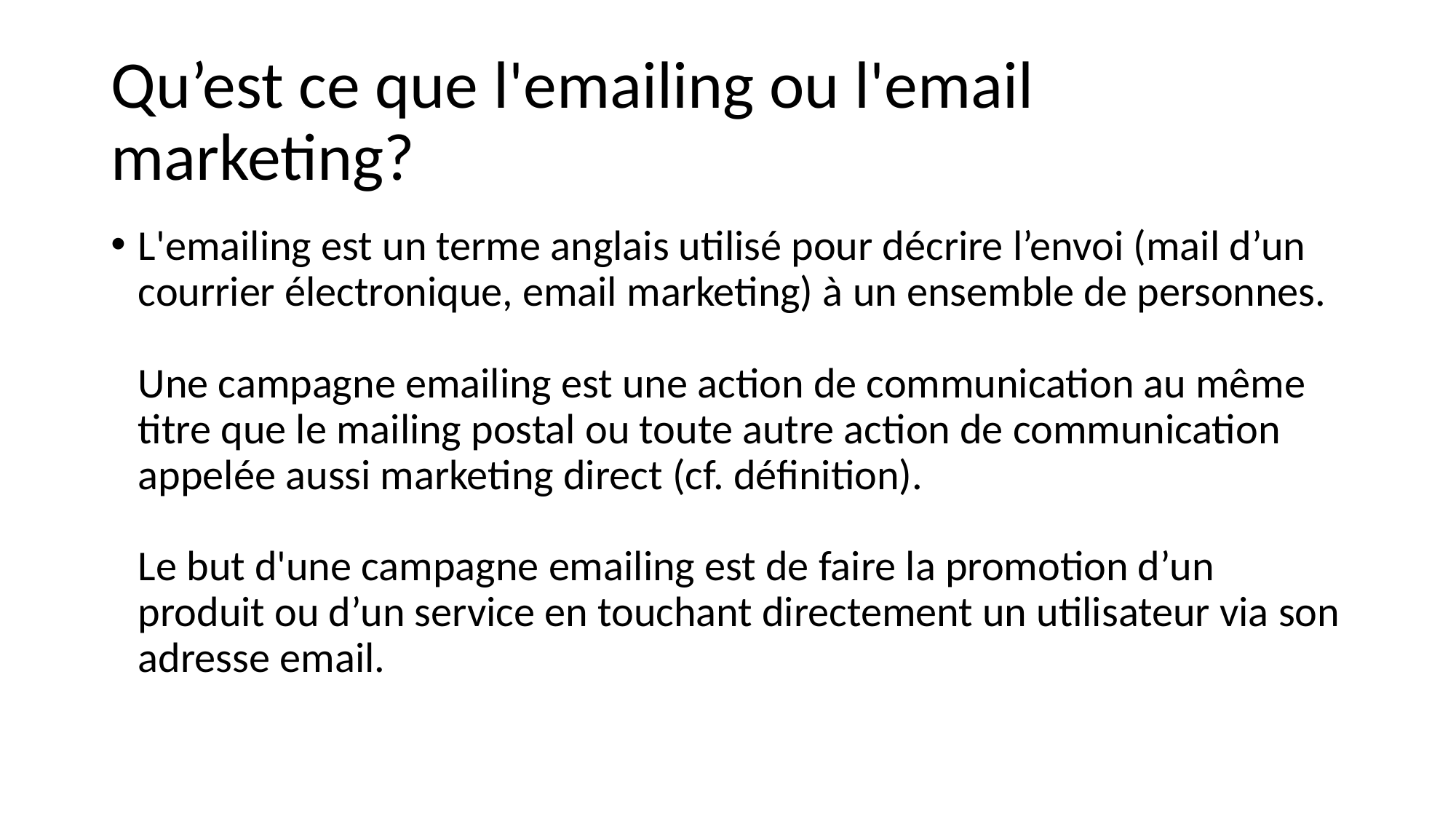

# Qu’est ce que l'emailing ou l'email marketing?
L'emailing est un terme anglais utilisé pour décrire l’envoi (mail d’un courrier électronique, email marketing) à un ensemble de personnes.
Une campagne emailing est une action de communication au même titre que le mailing postal ou toute autre action de communication appelée aussi marketing direct (cf. définition).
Le but d'une campagne emailing est de faire la promotion d’un produit ou d’un service en touchant directement un utilisateur via son adresse email.